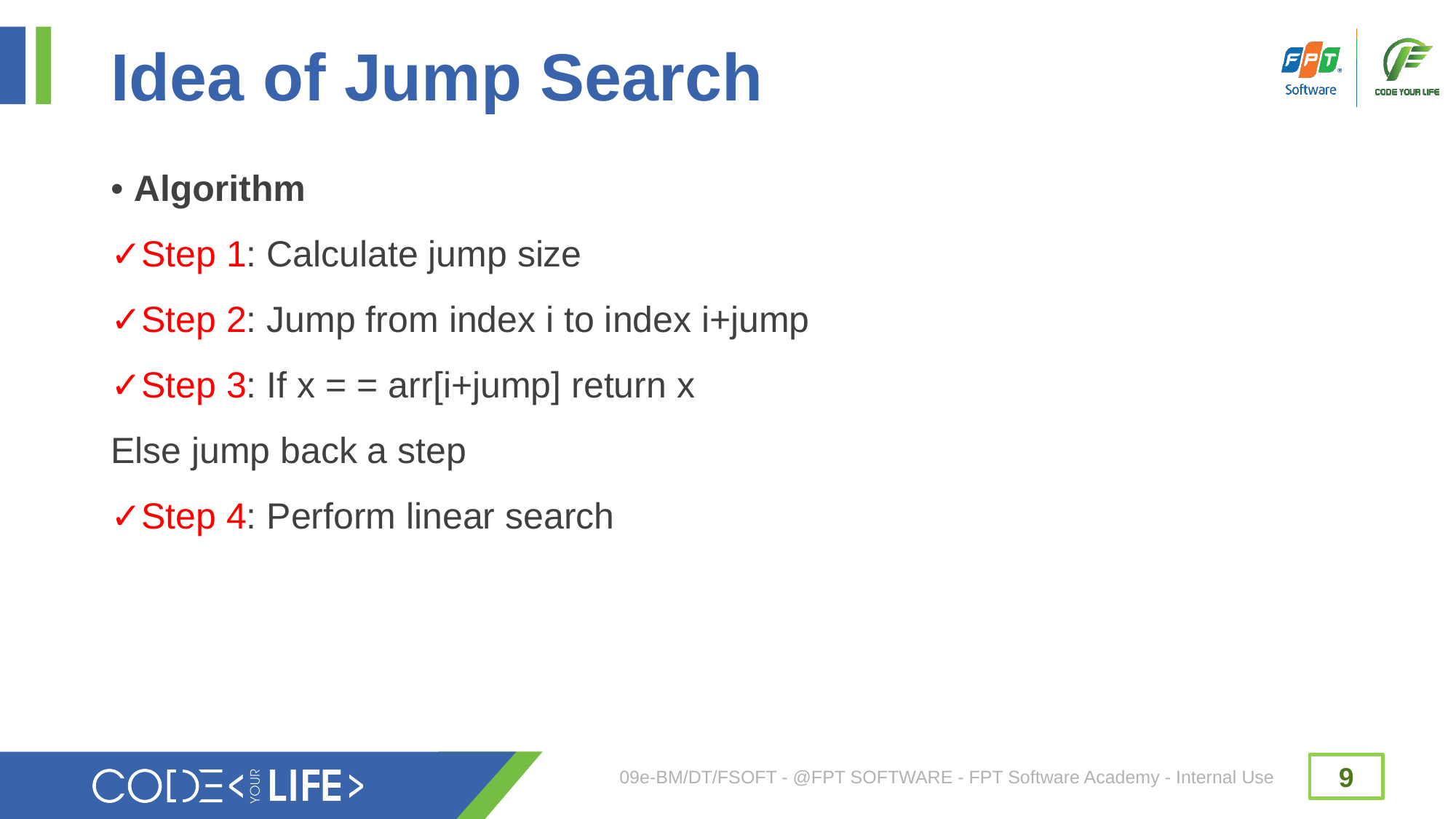

# Idea of Jump Search
• Algorithm
✓Step 1: Calculate jump size
✓Step 2: Jump from index i to index i+jump
✓Step 3: If x = = arr[i+jump] return x
Else jump back a step
✓Step 4: Perform linear search
09e-BM/DT/FSOFT - @FPT SOFTWARE - FPT Software Academy - Internal Use
9